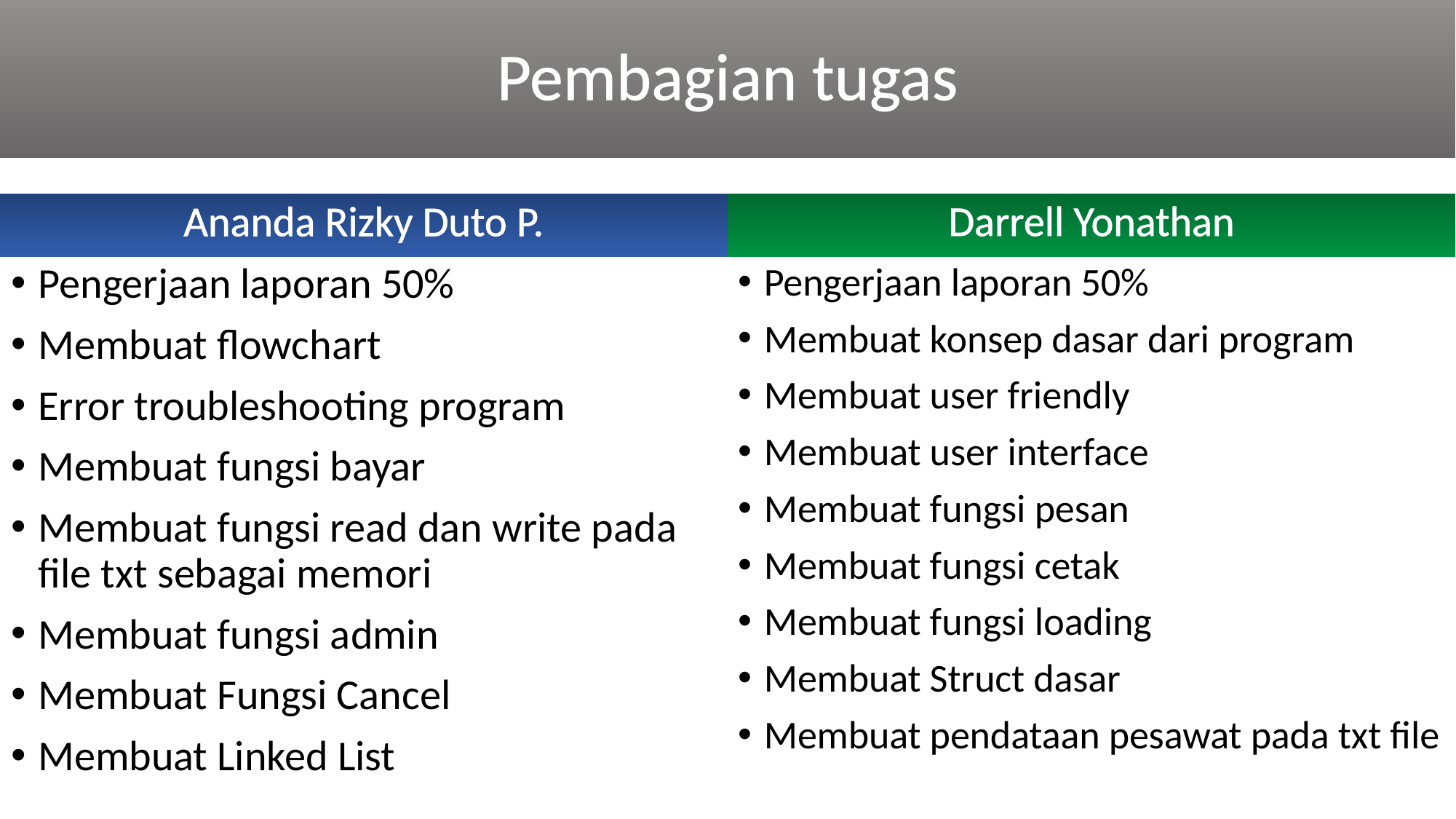

# Pembagian tugas
Darrell Yonathan
Ananda Rizky Duto P.
Pengerjaan laporan 50%
Membuat flowchart
Error troubleshooting program
Membuat fungsi bayar
Membuat fungsi read dan write pada file txt sebagai memori
Membuat fungsi admin
Membuat Fungsi Cancel
Membuat Linked List

Pengerjaan laporan 50%
Membuat konsep dasar dari program
Membuat user friendly
Membuat user interface
Membuat fungsi pesan
Membuat fungsi cetak
Membuat fungsi loading
Membuat Struct dasar
Membuat pendataan pesawat pada txt file